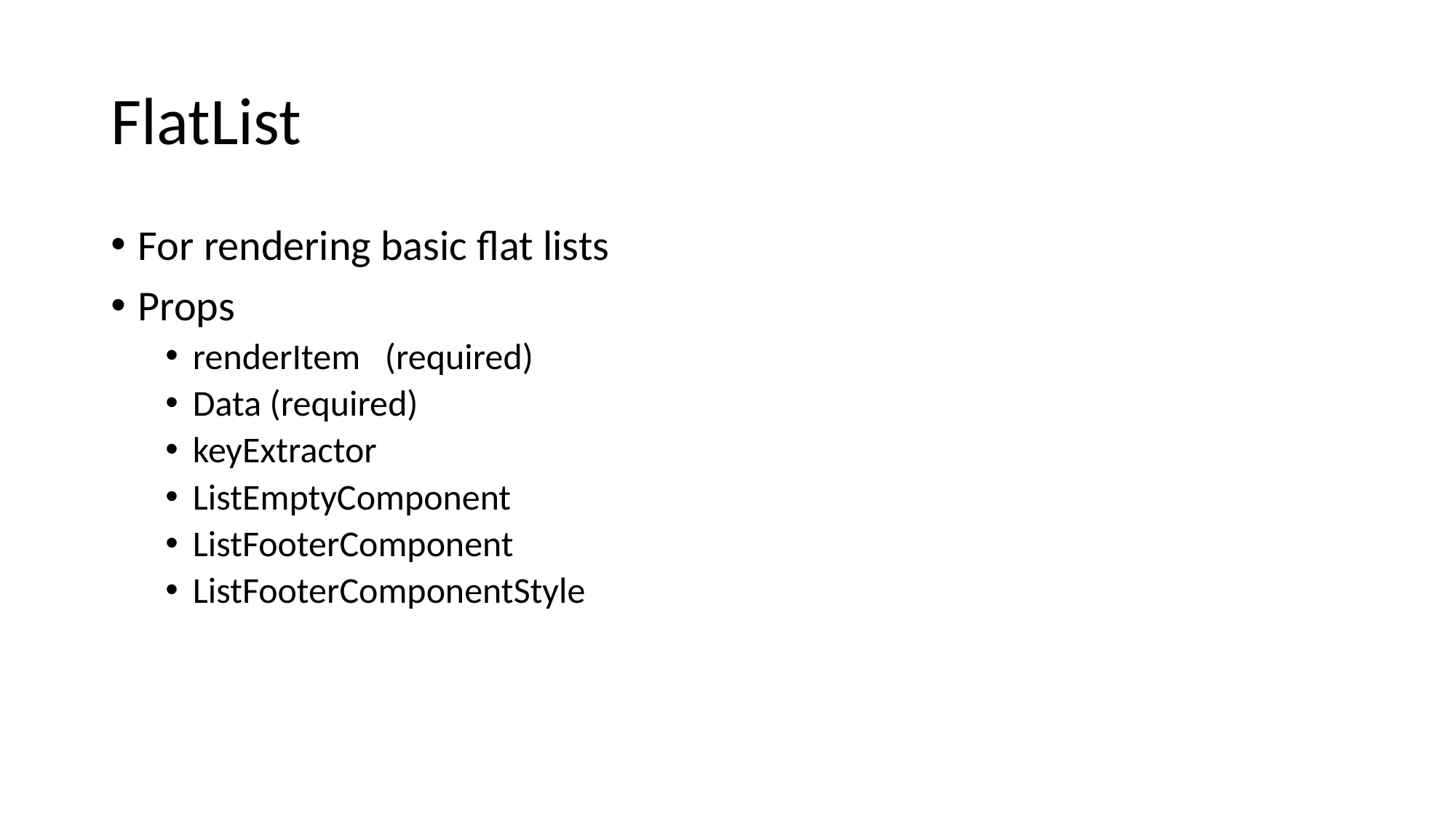

# FlatList
For rendering basic flat lists
Props
renderItem   (required)
Data (required)
keyExtractor
ListEmptyComponent
ListFooterComponent
ListFooterComponentStyle